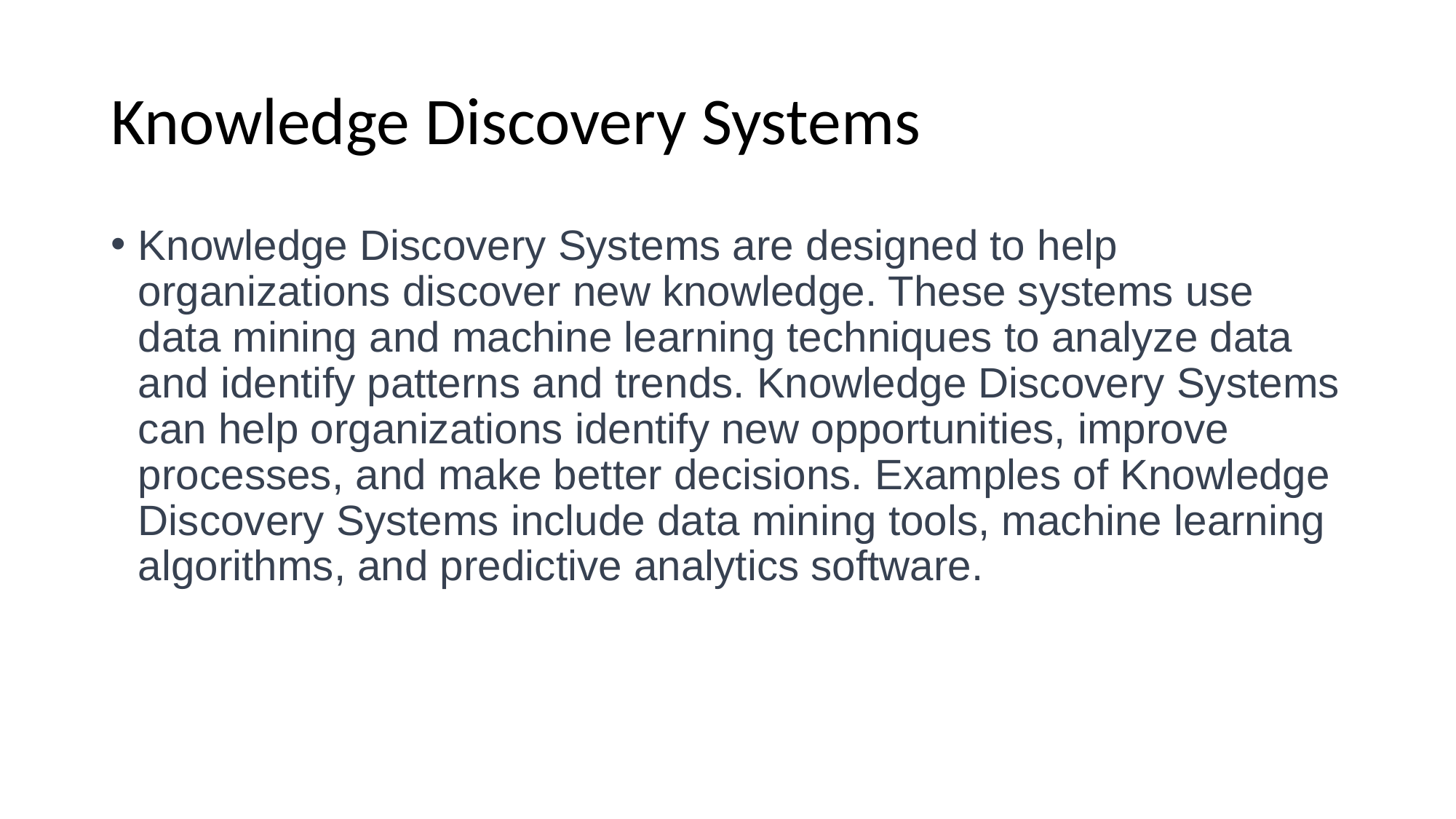

# Knowledge Discovery Systems
Knowledge Discovery Systems are designed to help organizations discover new knowledge. These systems use data mining and machine learning techniques to analyze data and identify patterns and trends. Knowledge Discovery Systems can help organizations identify new opportunities, improve processes, and make better decisions. Examples of Knowledge Discovery Systems include data mining tools, machine learning algorithms, and predictive analytics software.